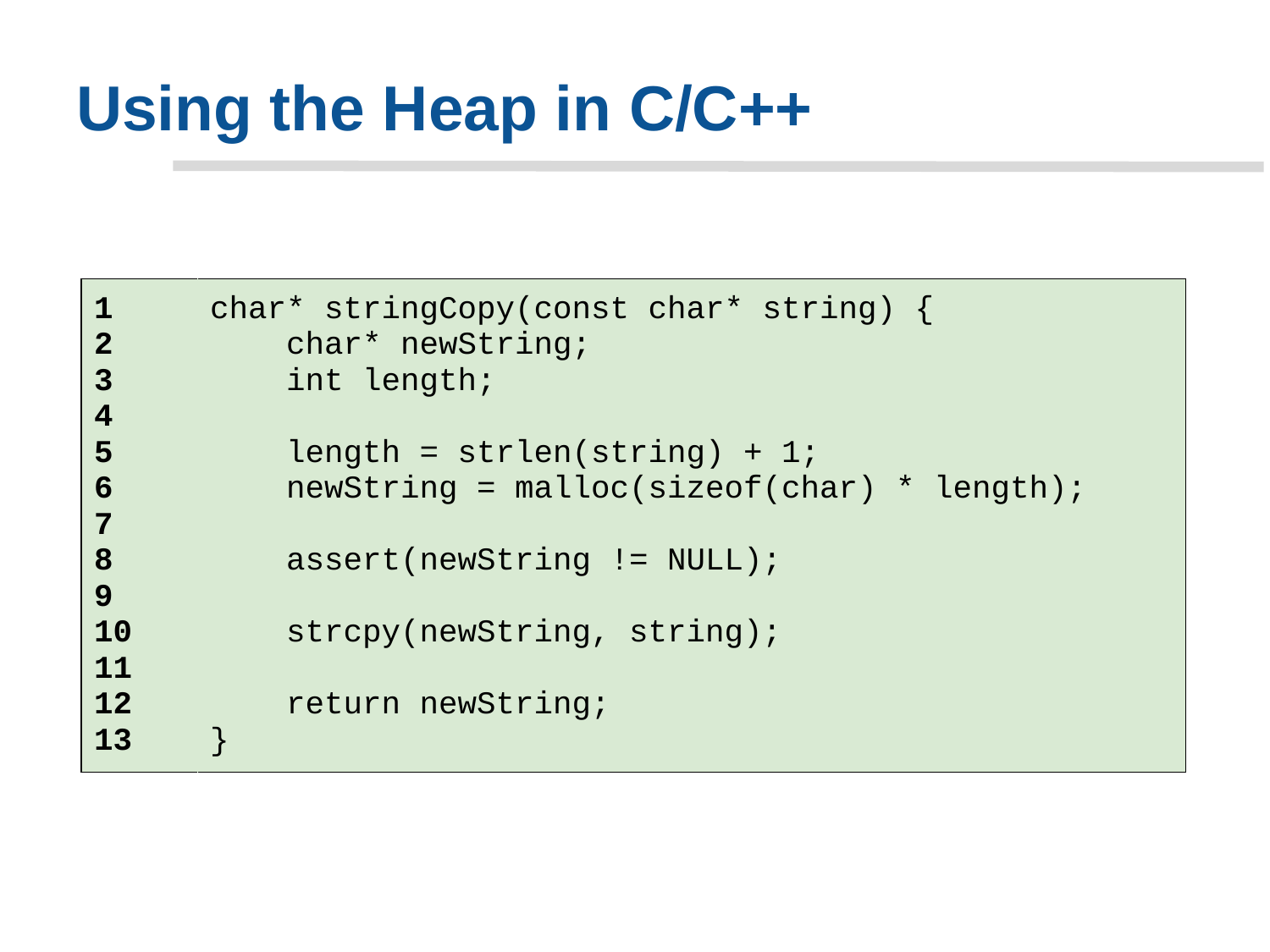

# Using the Heap in C/C++
| 1 2 3 4 5 6 7 8 9 10 11 12 13 | char\* stringCopy(const char\* string) { char\* newString; int length; length = strlen(string) + 1; newString = malloc(sizeof(char) \* length); assert(newString != NULL); strcpy(newString, string); return newString; } |
| --- | --- |